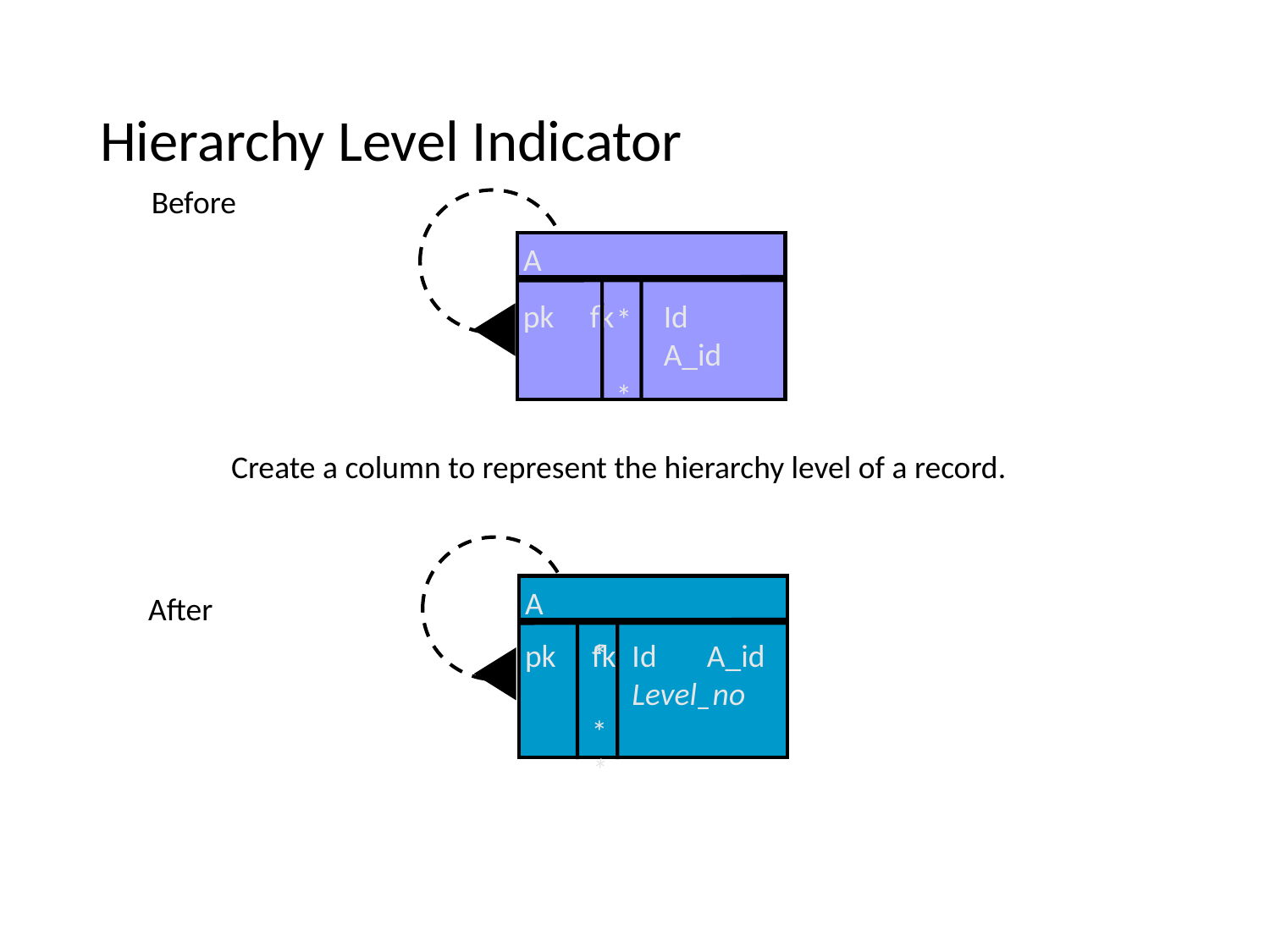

# Hierarchy Level Indicator
Before

A

pk     fk
Id       A_id
*
*

Create a column to represent the hierarchy level of a record.

A
After

pk     fk
*
**
Id       A_id Level_no